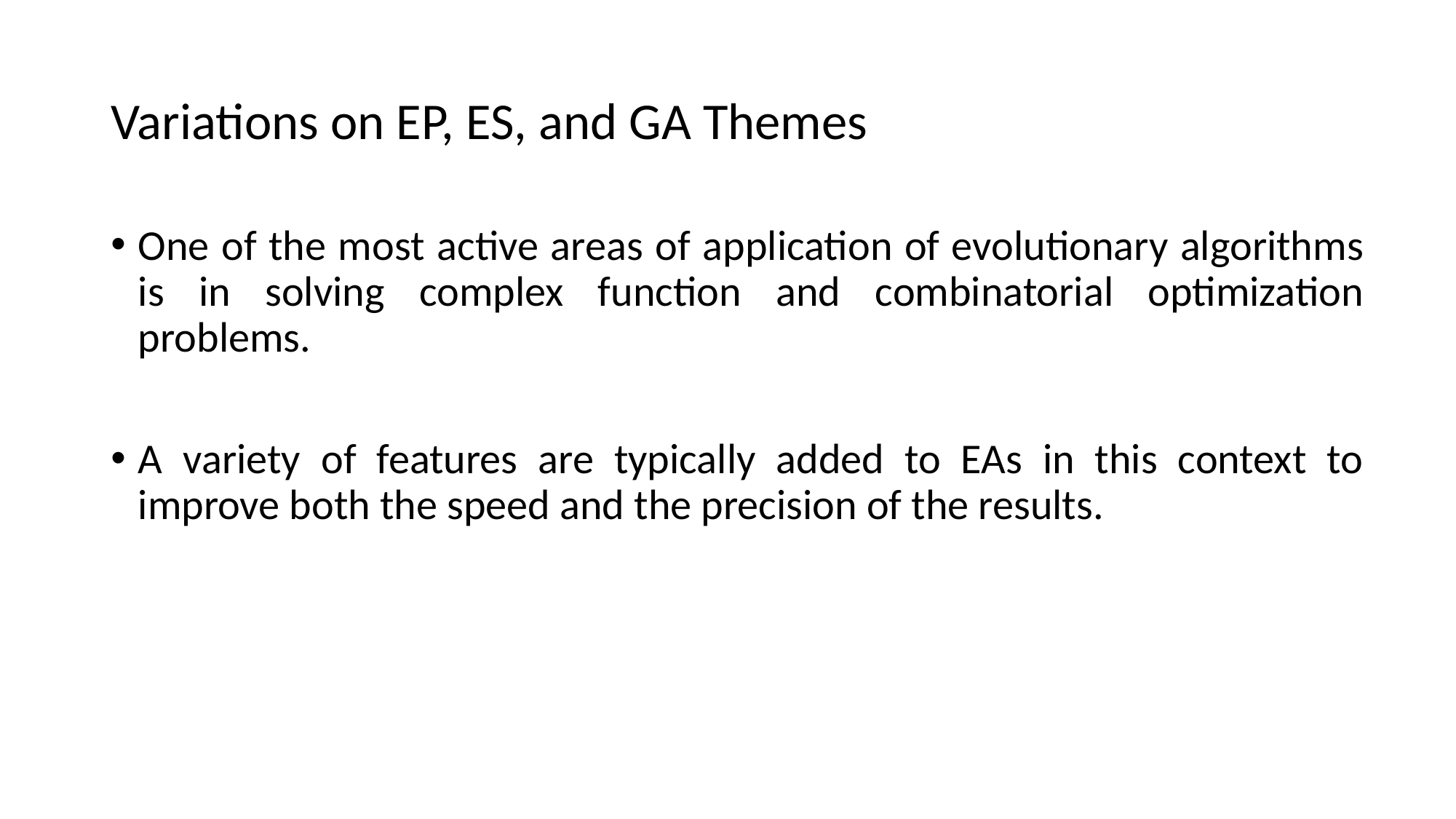

# Variations on EP, ES, and GA Themes
One of the most active areas of application of evolutionary algorithms is in solving complex function and combinatorial optimization problems.

A variety of features are typically added to EAs in this context to improve both the speed and the precision of the results.